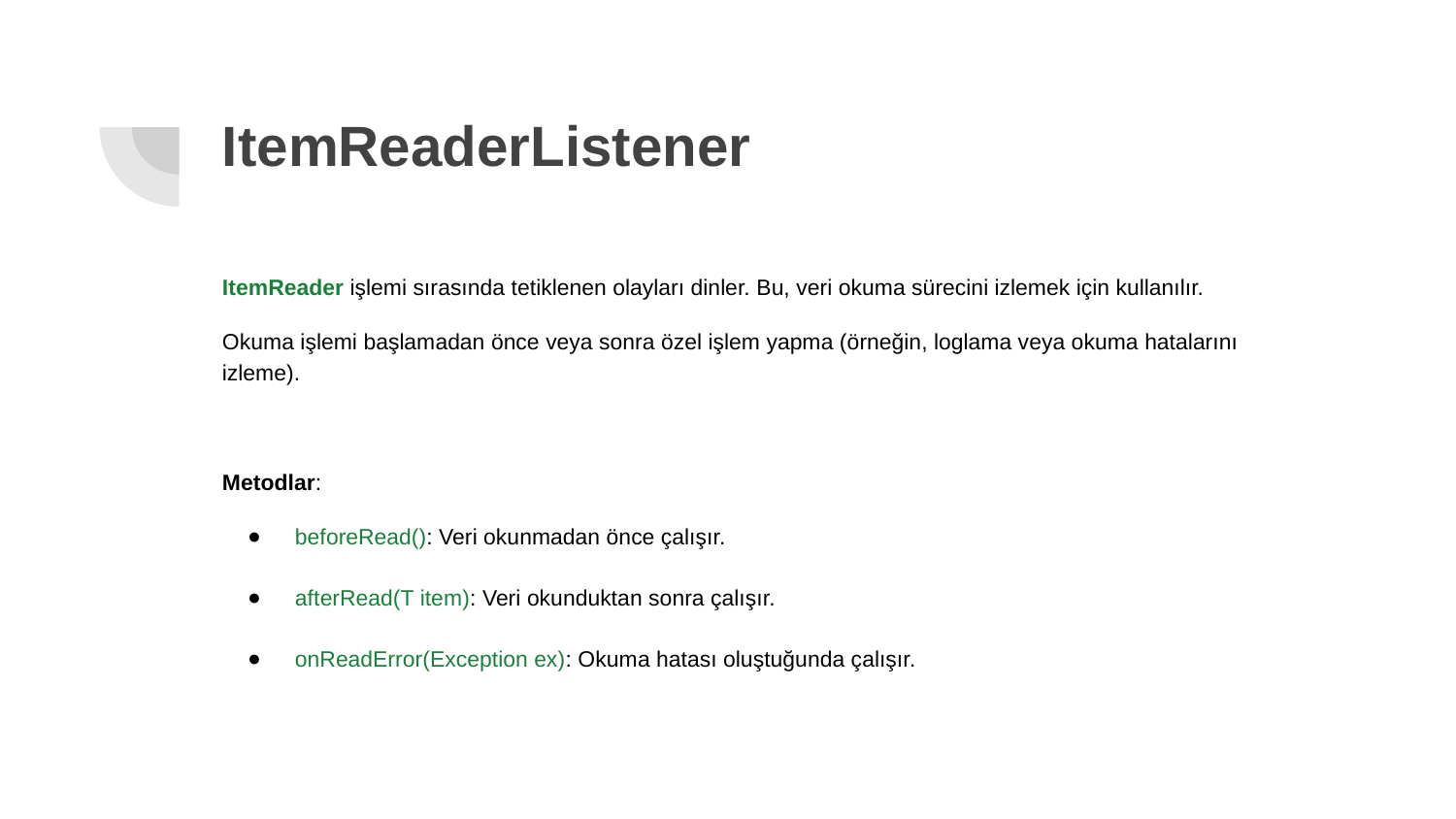

# ItemReaderListener
ItemReader işlemi sırasında tetiklenen olayları dinler. Bu, veri okuma sürecini izlemek için kullanılır.
Okuma işlemi başlamadan önce veya sonra özel işlem yapma (örneğin, loglama veya okuma hatalarını izleme).

Metodlar:
beforeRead(): Veri okunmadan önce çalışır.
afterRead(T item): Veri okunduktan sonra çalışır.
onReadError(Exception ex): Okuma hatası oluştuğunda çalışır.